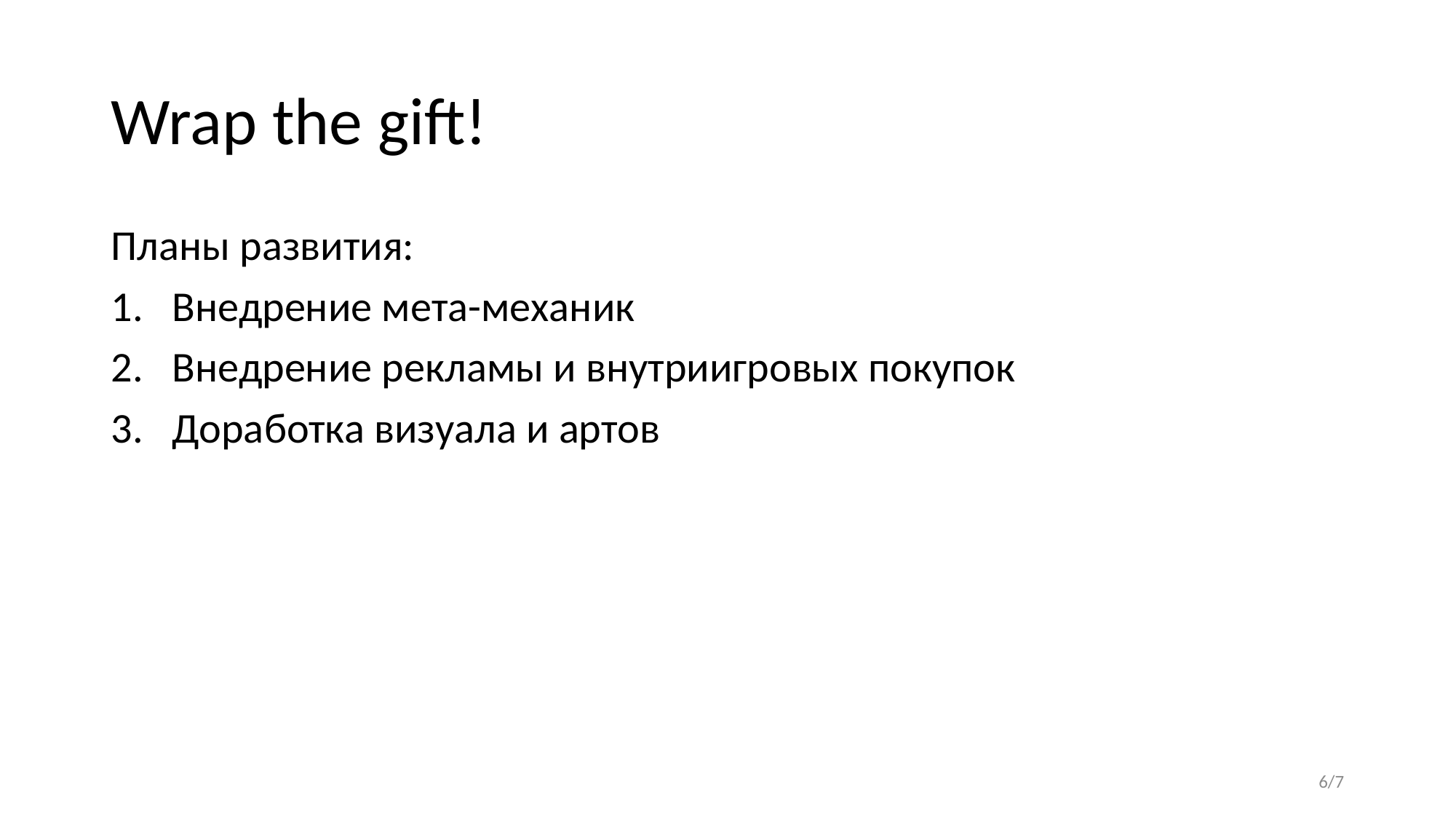

# Wrap the gift!
Планы развития:
Внедрение мета-механик
Внедрение рекламы и внутриигровых покупок
Доработка визуала и артов
6/7